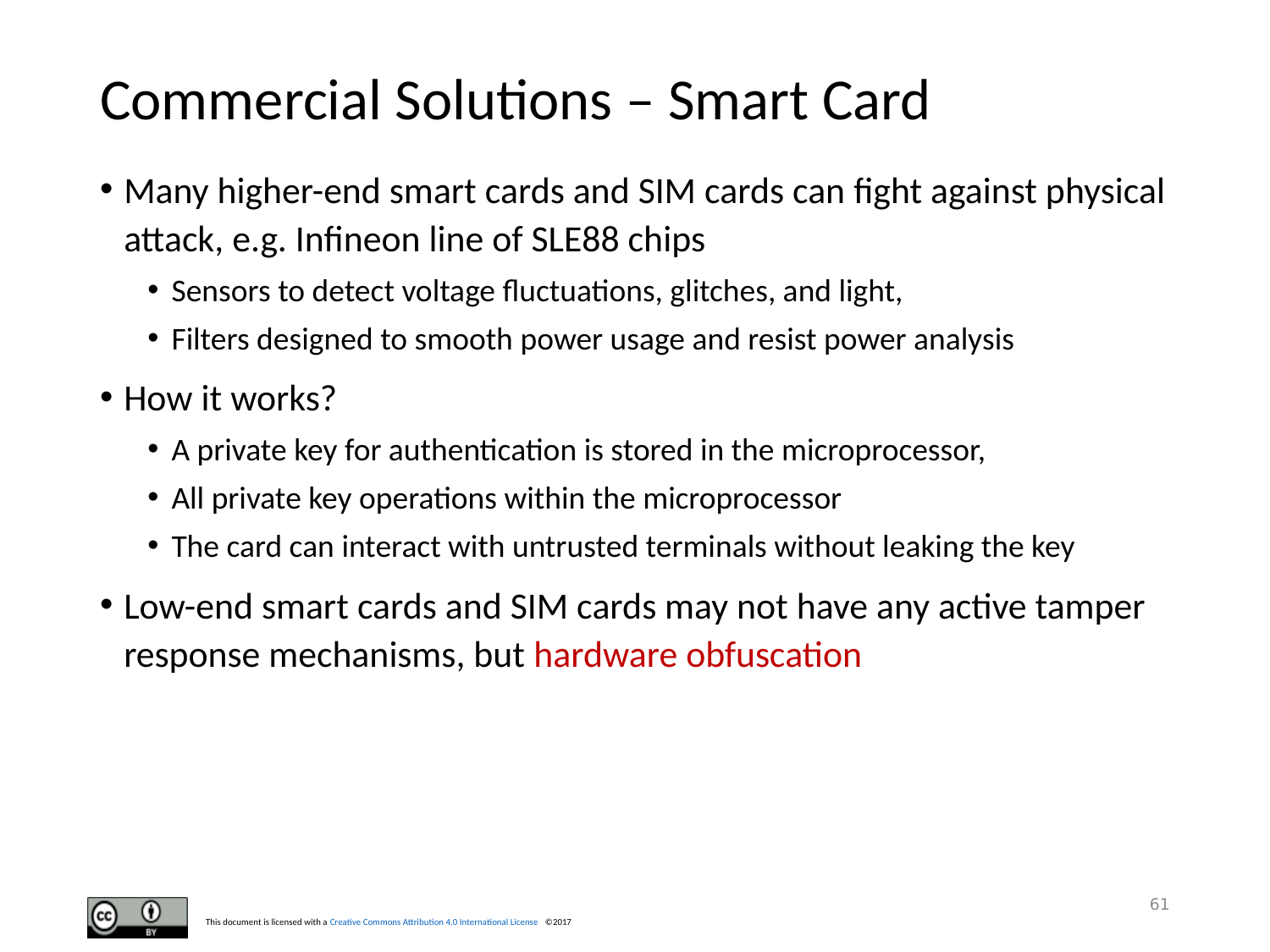

# Commercial Solutions – Smart Card
Many higher-end smart cards and SIM cards can fight against physical attack, e.g. Infineon line of SLE88 chips
Sensors to detect voltage fluctuations, glitches, and light,
Filters designed to smooth power usage and resist power analysis
How it works?
A private key for authentication is stored in the microprocessor,
All private key operations within the microprocessor
The card can interact with untrusted terminals without leaking the key
Low-end smart cards and SIM cards may not have any active tamper response mechanisms, but hardware obfuscation

61